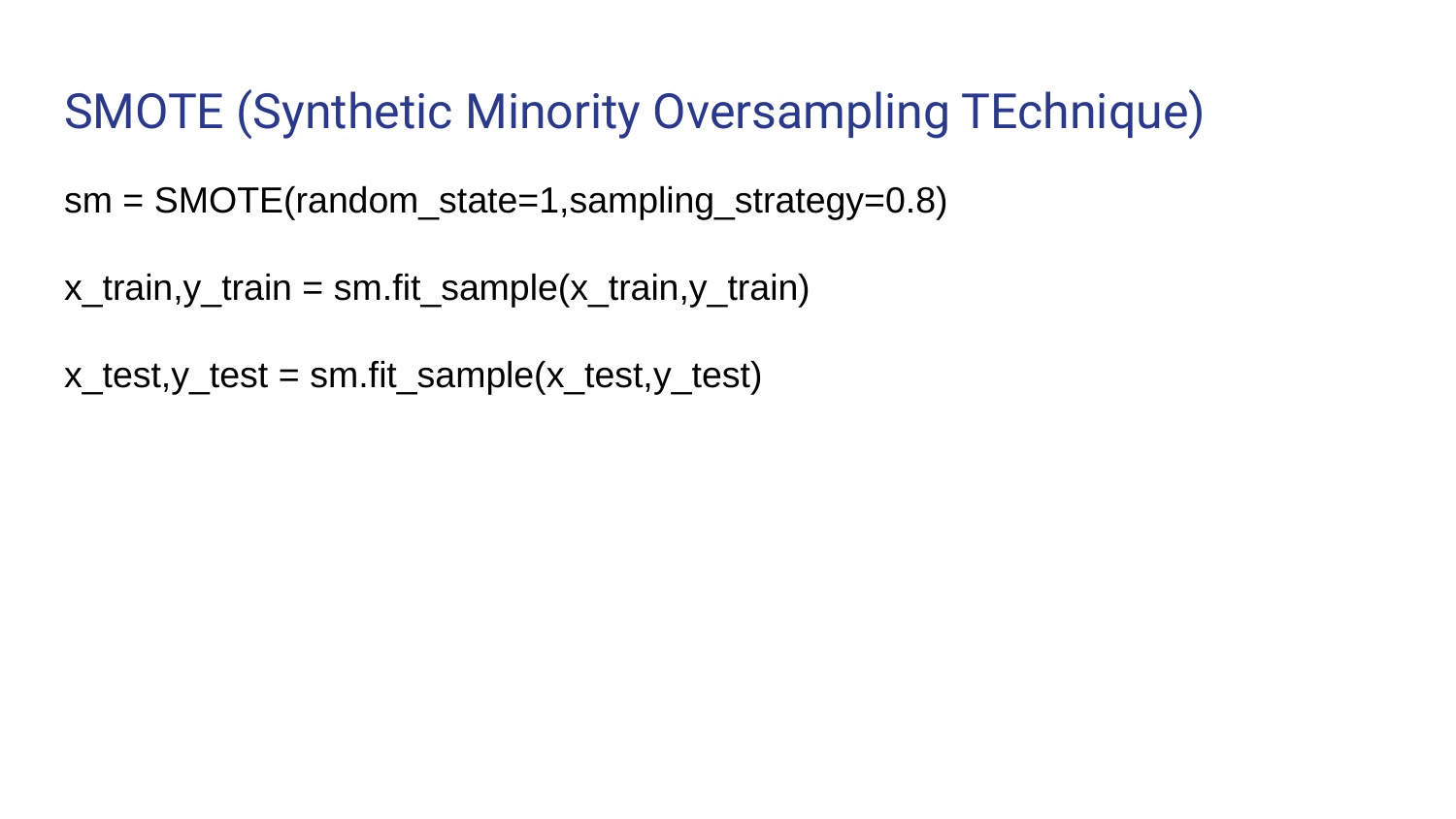

# SMOTE (Synthetic Minority Oversampling TEchnique)

sm = SMOTE(random_state=1,sampling_strategy=0.8)

x_train,y_train = sm.fit_sample(x_train,y_train)

x_test,y_test = sm.fit_sample(x_test,y_test)